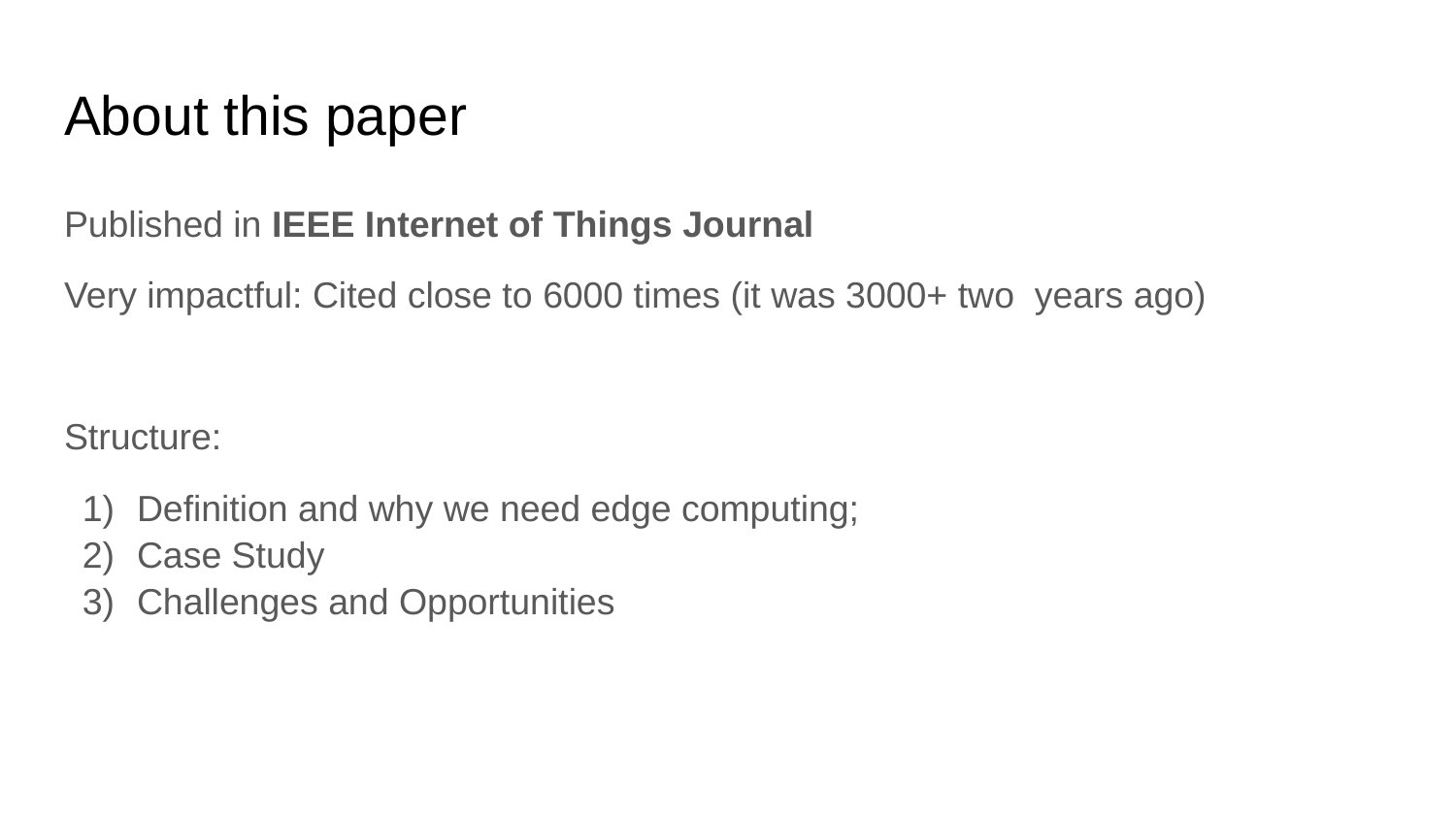

# About this paper
Published in IEEE Internet of Things Journal
Very impactful: Cited close to 6000 times (it was 3000+ two  years ago)

Structure:
Definition and why we need edge computing;
Case Study
Challenges and Opportunities